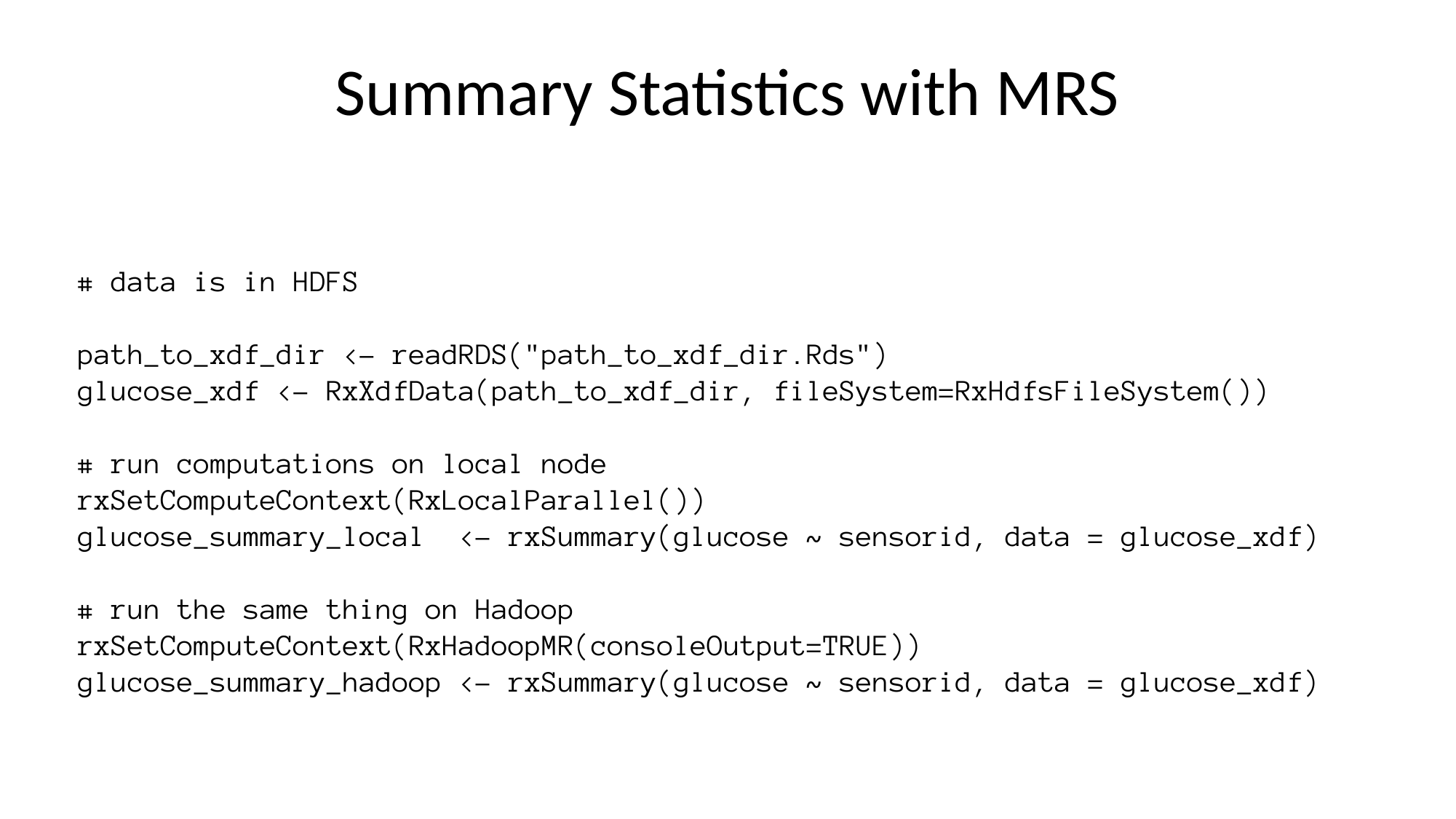

# Summary Statistics with MRS
# data is in HDFS

path_to_xdf_dir <- readRDS("path_to_xdf_dir.Rds")
glucose_xdf <- RxXdfData(path_to_xdf_dir, fileSystem=RxHdfsFileSystem())

# run computations on local node
rxSetComputeContext(RxLocalParallel())
glucose_summary_local  <- rxSummary(glucose ~ sensorid, data = glucose_xdf)

# run the same thing on Hadoop
rxSetComputeContext(RxHadoopMR(consoleOutput=TRUE))
glucose_summary_hadoop <- rxSummary(glucose ~ sensorid, data = glucose_xdf)